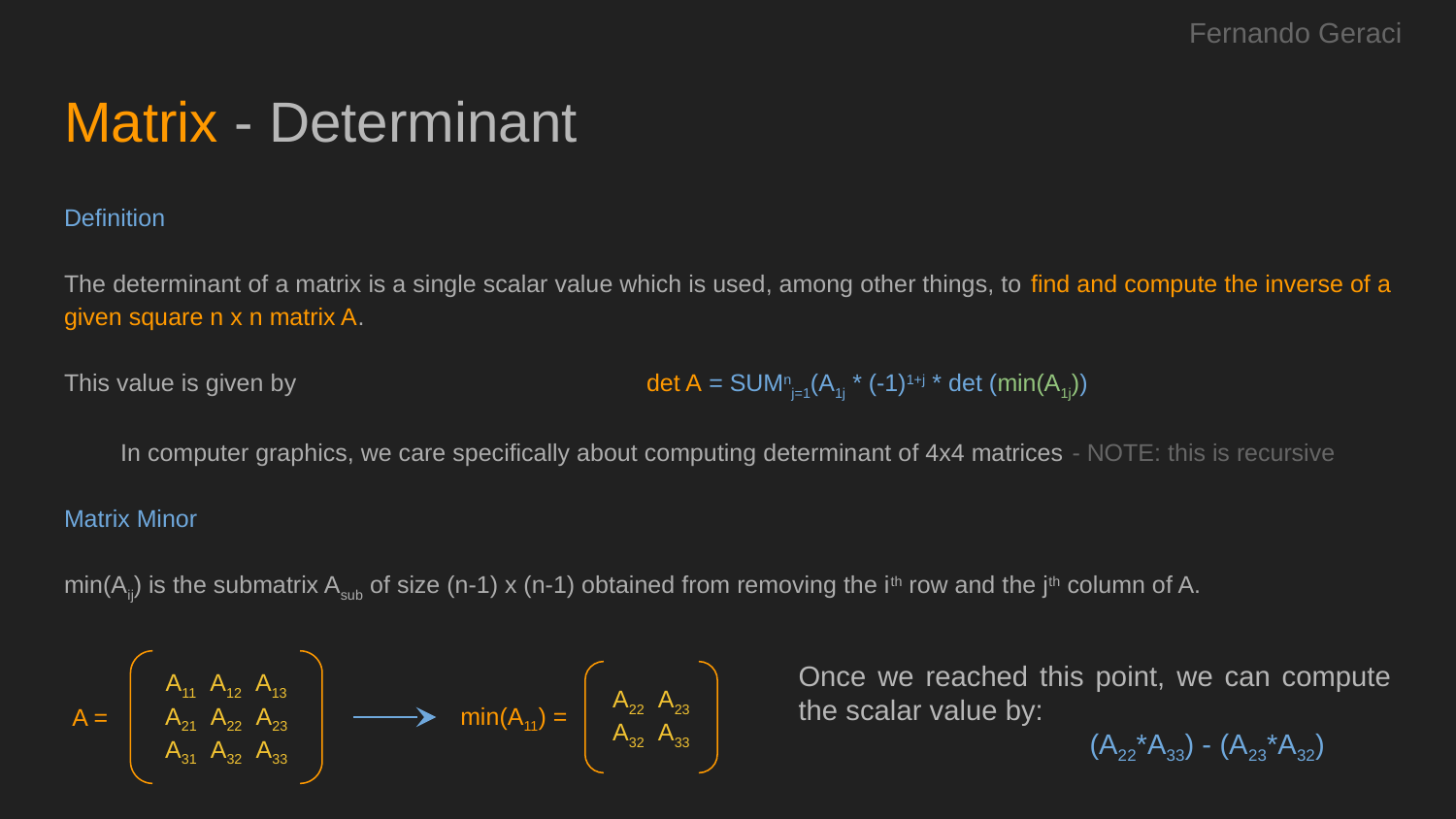

Fernando Geraci
# Matrix - Determinant
Definition
The determinant of a matrix is a single scalar value which is used, among other things, to find and compute the inverse of a given square n x n matrix A.
This value is given by 			det A = SUMnj=1(A1j * (-1)1+j * det (min(A1j))
In computer graphics, we care specifically about computing determinant of 4x4 matrices - NOTE: this is recursive
Matrix Minor
min(Aij) is the submatrix Asub of size (n-1) x (n-1) obtained from removing the ith row and the jth column of A.
Once we reached this point, we can compute the scalar value by:
		(A22*A33) - (A23*A32)
A11  A12  A13
A21  A22  A23
A31  A32  A33
A22  A23
A32  A33
A =
min(A11) =